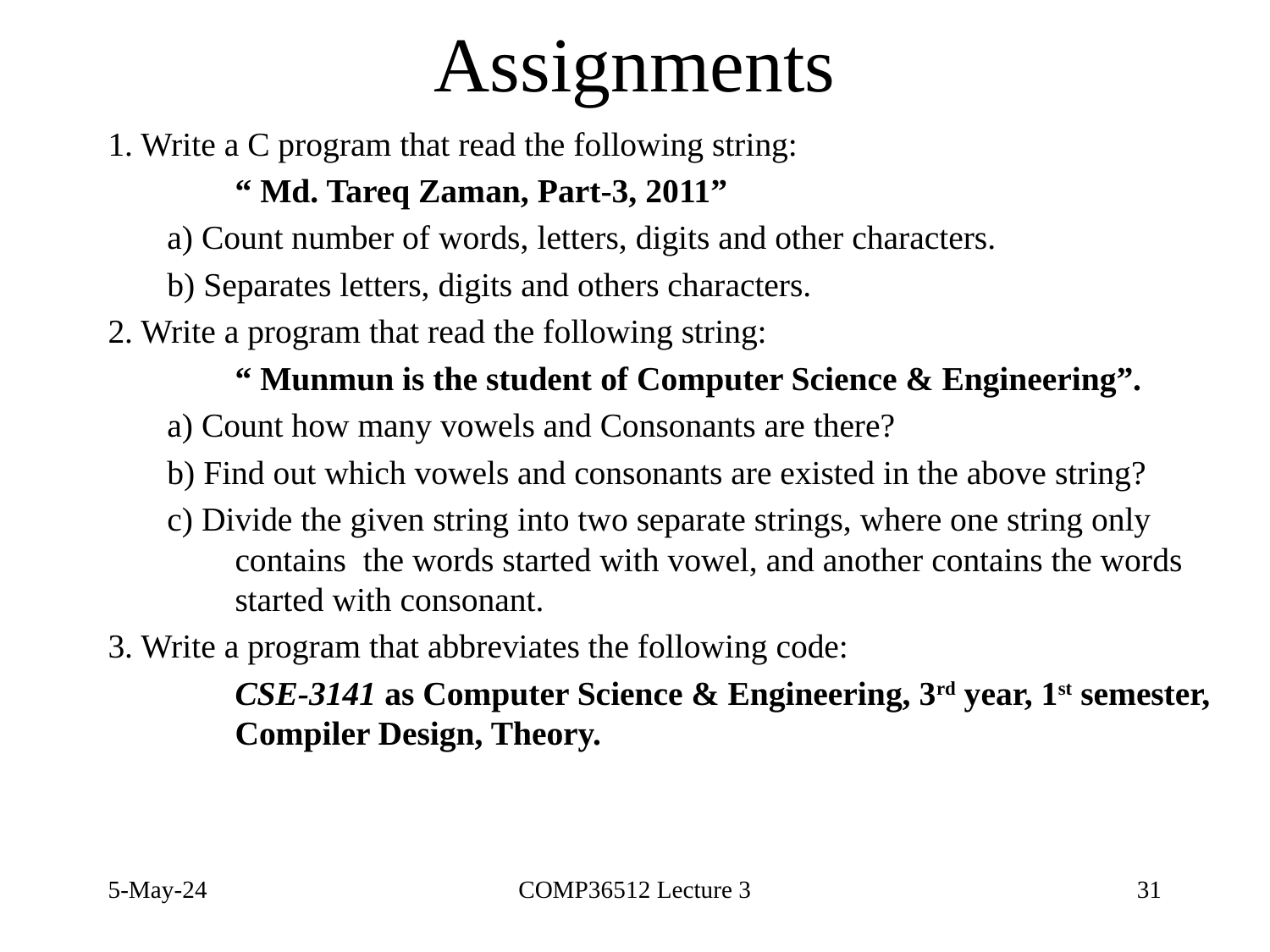

# Assignments
1. Write a C program that read the following string:
	“ Md. Tareq Zaman, Part-3, 2011”
       a) Count number of words, letters, digits and other characters.
       b) Separates letters, digits and others characters.
2. Write a program that read the following string:
	“ Munmun is the student of Computer Science & Engineering”.
       a) Count how many vowels and Consonants are there?
       b) Find out which vowels and consonants are existed in the above string?
       c) Divide the given string into two separate strings, where one string only     	contains  the words started with vowel, and another contains the words 	started with consonant.
3. Write a program that abbreviates the following code:
	CSE-3141 as Computer Science & Engineering, 3rd year, 1st semester, 	Compiler Design, Theory.

5-May-24
COMP36512 Lecture 3
31